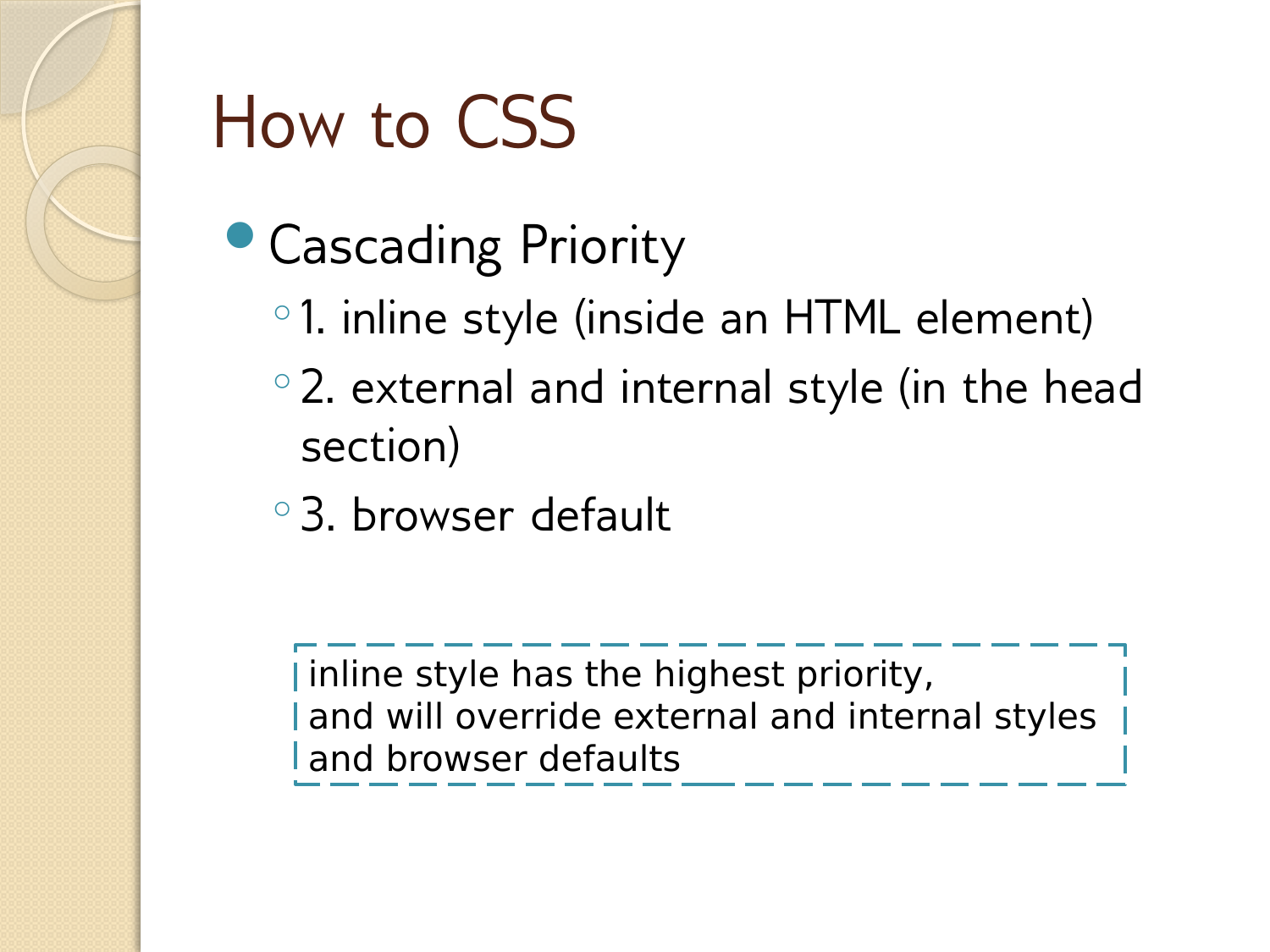

# How to CSS
Cascading Priority
1. inline style (inside an HTML element)
2. external and internal style (in the head section)
3. browser default

inline style has the highest priority,
and will override external and internal styles
and browser defaults